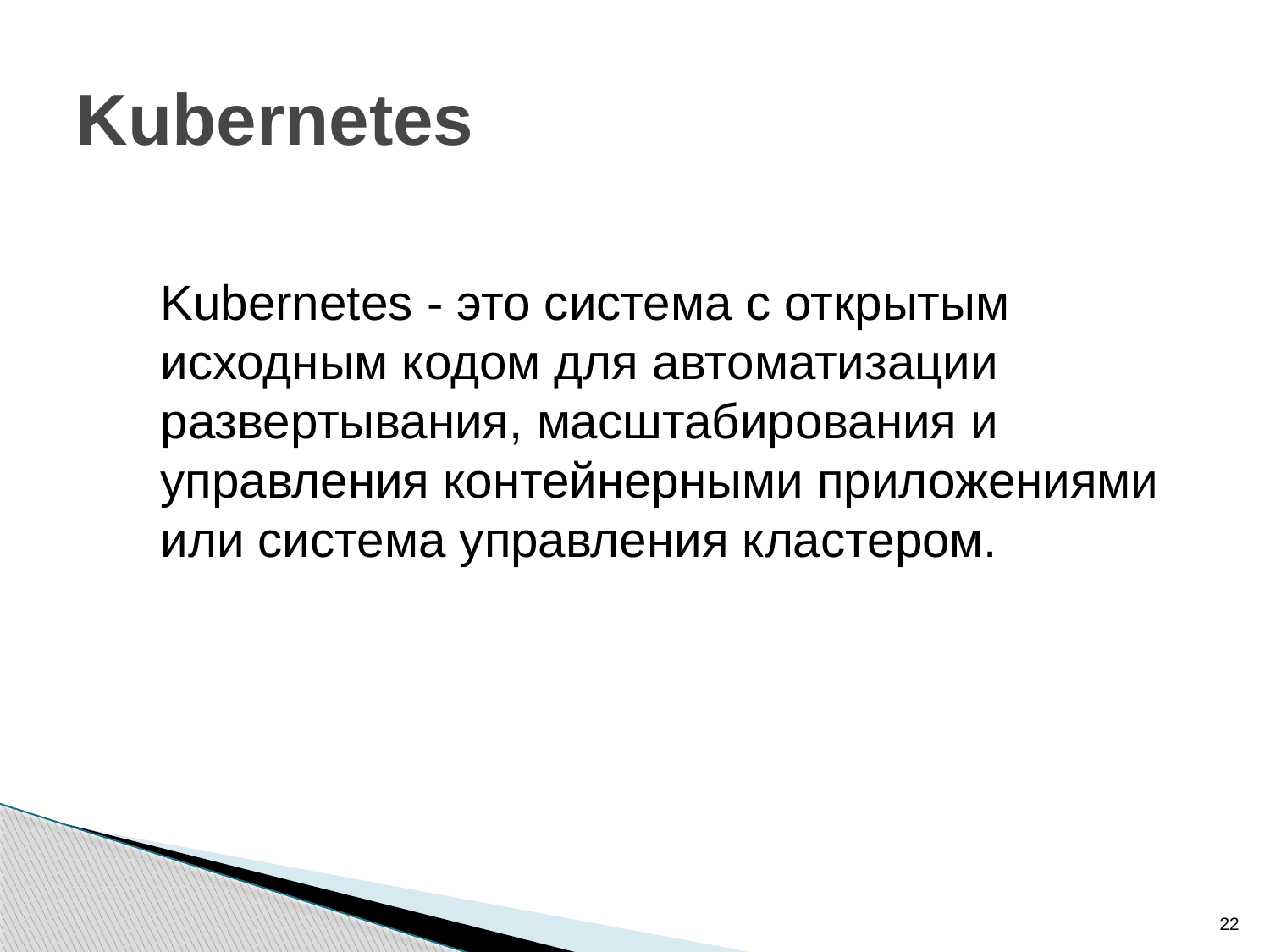

# Kubernetes
Kubernetes - это система с открытым исходным кодом для автоматизации развертывания, масштабирования и управления контейнерными приложениями или система управления кластером.
22